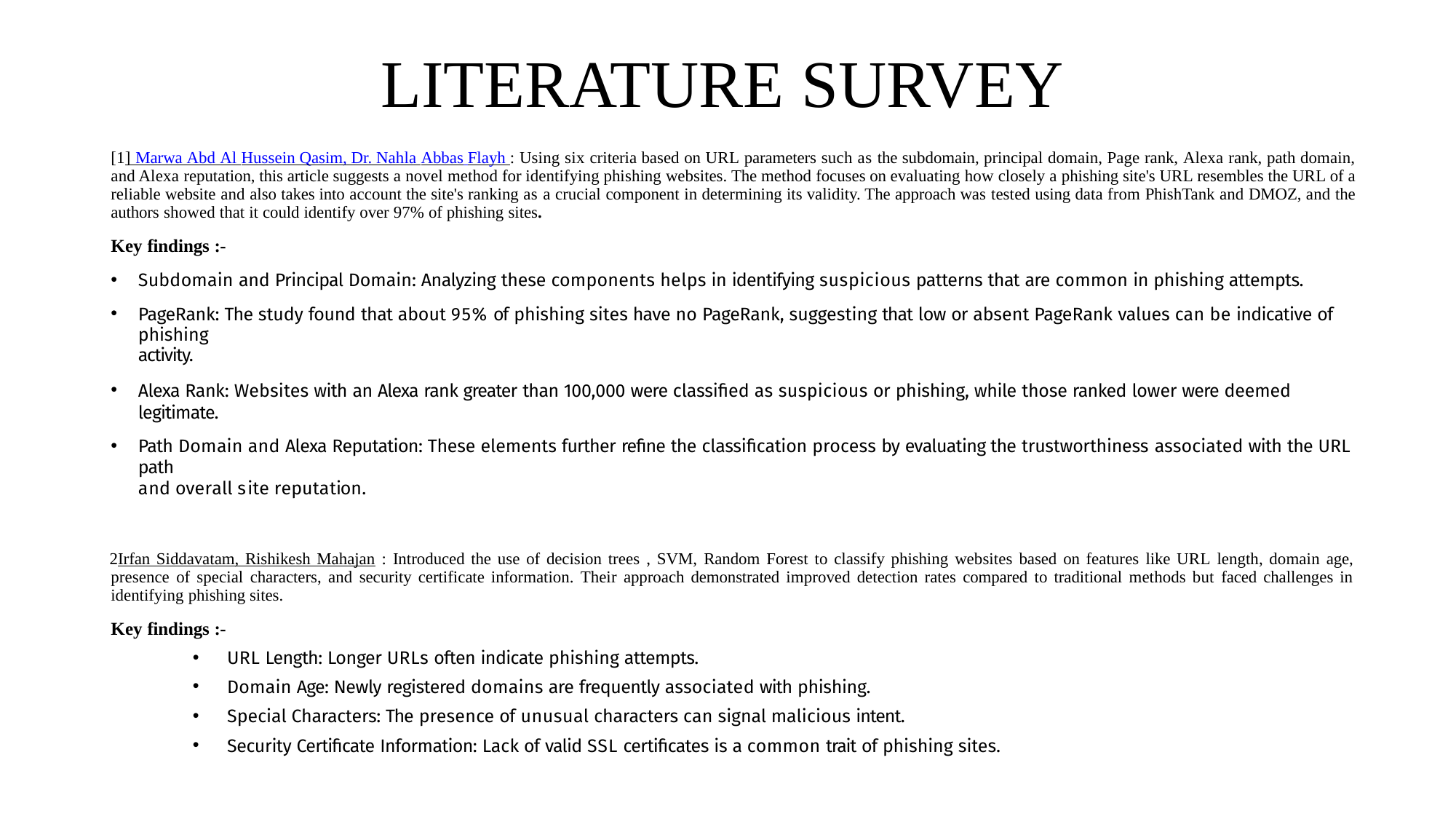

# LITERATURE SURVEY
[1] Marwa Abd Al Hussein Qasim, Dr. Nahla Abbas Flayh : Using six criteria based on URL parameters such as the subdomain, principal domain, Page rank, Alexa rank, path domain,  and Alexa reputation, this article suggests a novel method for identifying phishing websites. The method focuses on evaluating how closely a phishing site's URL resembles the URL of a  reliable website and also takes into account the site's ranking as a crucial component in determining its validity. The approach was tested using data from PhishTank and DMOZ, and the  authors showed that it could identify over 97% of phishing sites.
Key findings :-
Subdomain and Principal Domain: Analyzing these components helps in identifying suspicious patterns that are common in phishing attempts.
PageRank: The study found that about 95% of phishing sites have no PageRank, suggesting that low or absent PageRank values can be indicative of phishing
activity.
Alexa Rank: Websites with an Alexa rank greater than 100,000 were classified as suspicious or phishing, while those ranked lower were deemed legitimate.
Path Domain and Alexa Reputation: These elements further refine the classification process by evaluating the trustworthiness associated with the URL path
and overall site reputation.

Irfan Siddavatam, Rishikesh Mahajan : Introduced the use of decision trees , SVM, Random Forest to classify phishing websites based on features like URL length, domain age,  presence of special characters, and security certificate information. Their approach demonstrated improved detection rates compared to traditional methods but faced challenges in  identifying phishing sites.
Key findings :-
URL Length: Longer URLs often indicate phishing attempts.
Domain Age: Newly registered domains are frequently associated with phishing.
Special Characters: The presence of unusual characters can signal malicious intent.
Security Certificate Information: Lack of valid SSL certificates is a common trait of phishing sites.